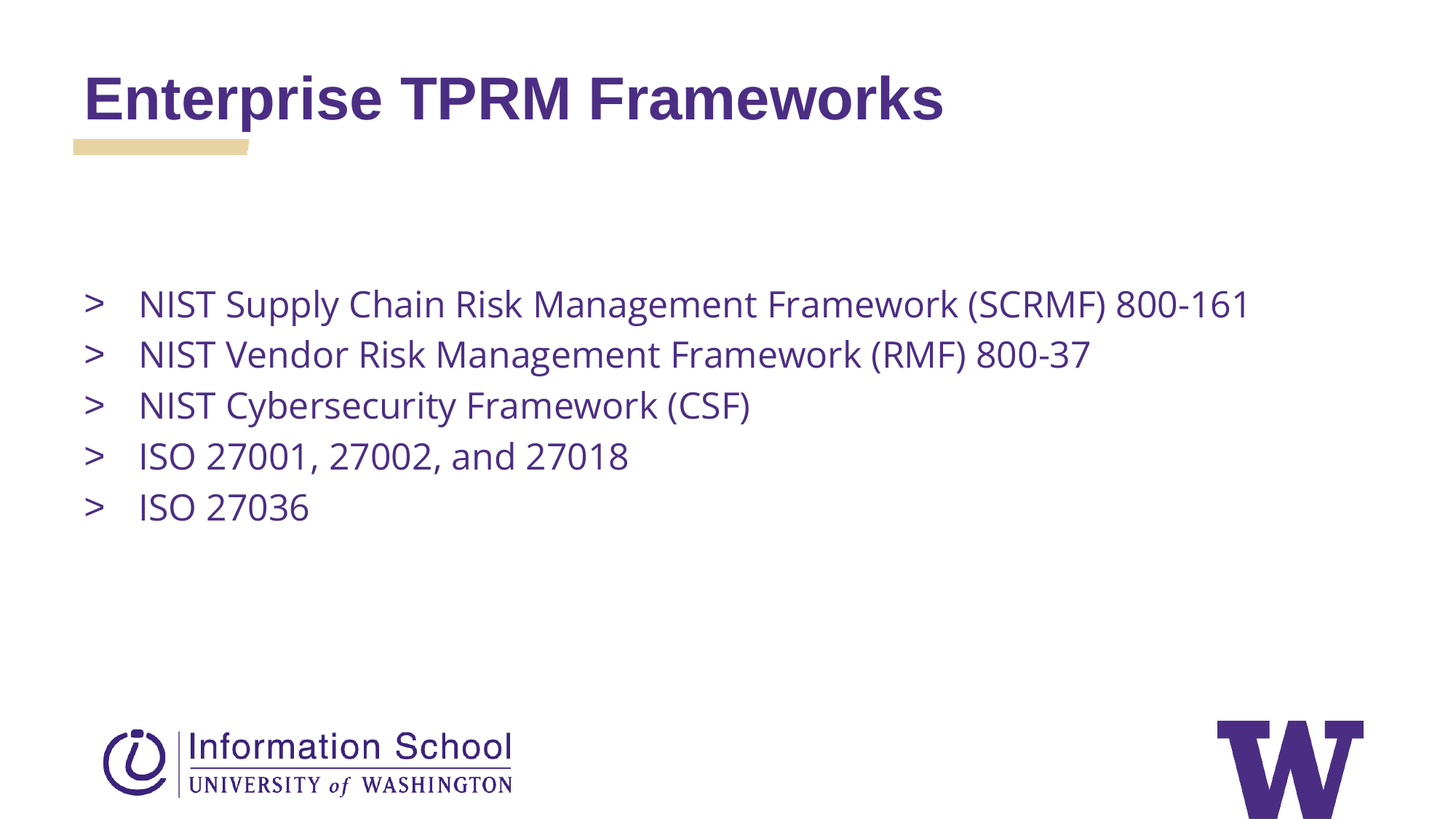

Enterprise TPRM Frameworks
NIST Supply Chain Risk Management Framework (SCRMF) 800-161
NIST Vendor Risk Management Framework (RMF) 800-37
NIST Cybersecurity Framework (CSF)
ISO 27001, 27002, and 27018
ISO 27036